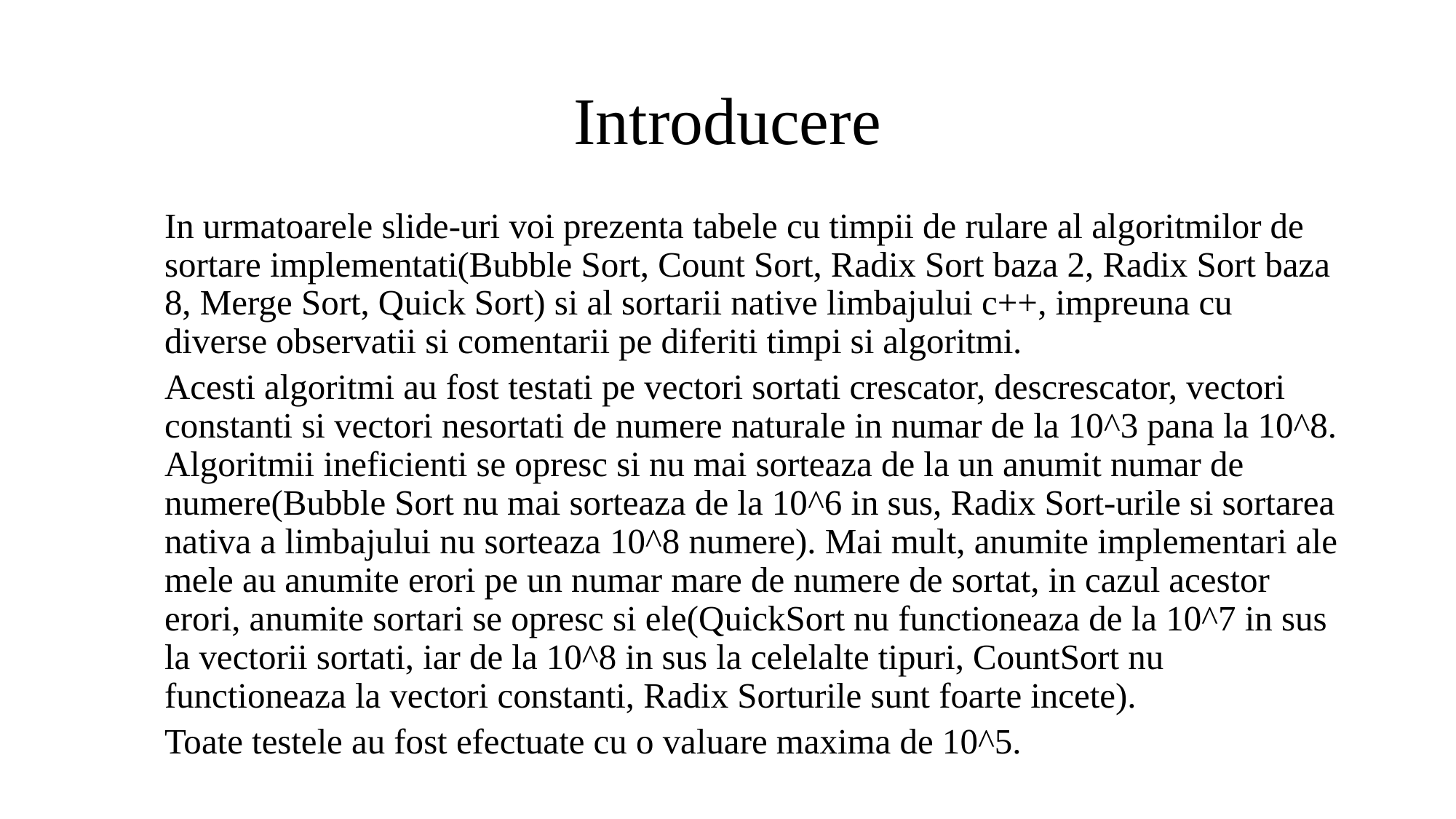

# Introducere
	In urmatoarele slide-uri voi prezenta tabele cu timpii de rulare al algoritmilor de sortare implementati(Bubble Sort, Count Sort, Radix Sort baza 2, Radix Sort baza 8, Merge Sort, Quick Sort) si al sortarii native limbajului c++, impreuna cu diverse observatii si comentarii pe diferiti timpi si algoritmi.
	Acesti algoritmi au fost testati pe vectori sortati crescator, descrescator, vectori constanti si vectori nesortati de numere naturale in numar de la 10^3 pana la 10^8. Algoritmii ineficienti se opresc si nu mai sorteaza de la un anumit numar de numere(Bubble Sort nu mai sorteaza de la 10^6 in sus, Radix Sort-urile si sortarea nativa a limbajului nu sorteaza 10^8 numere). Mai mult, anumite implementari ale mele au anumite erori pe un numar mare de numere de sortat, in cazul acestor erori, anumite sortari se opresc si ele(QuickSort nu functioneaza de la 10^7 in sus la vectorii sortati, iar de la 10^8 in sus la celelalte tipuri, CountSort nu functioneaza la vectori constanti, Radix Sorturile sunt foarte incete).
	Toate testele au fost efectuate cu o valuare maxima de 10^5.